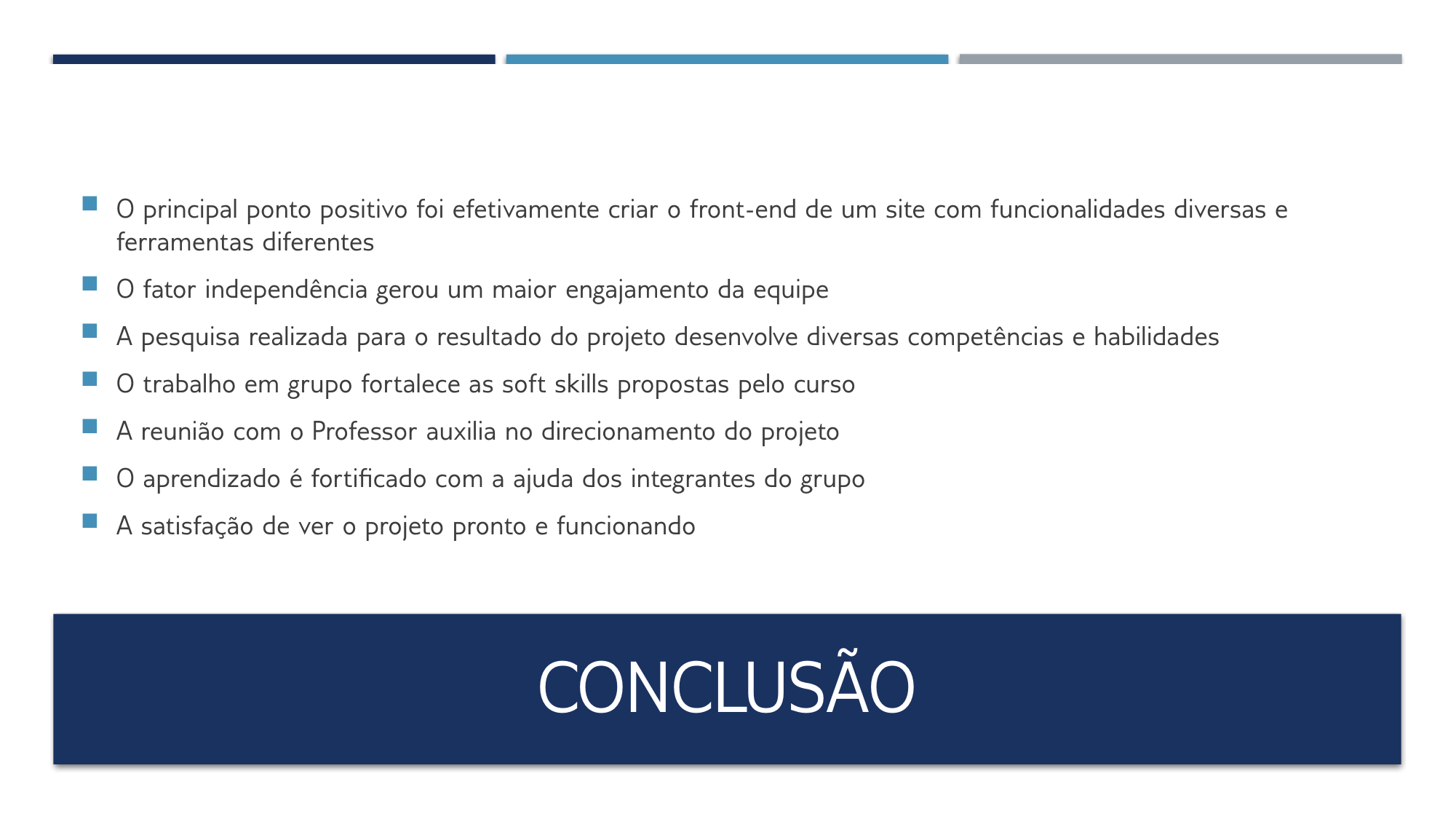

O principal ponto positivo foi efetivamente criar o front-end de um site com funcionalidades diversas e ferramentas diferentes
O fator independência gerou um maior engajamento da equipe
A pesquisa realizada para o resultado do projeto desenvolve diversas competências e habilidades
O trabalho em grupo fortalece as soft skills propostas pelo curso
A reunião com o Professor auxilia no direcionamento do projeto
O aprendizado é fortificado com a ajuda dos integrantes do grupo
A satisfação de ver o projeto pronto e funcionando

# Conclusão